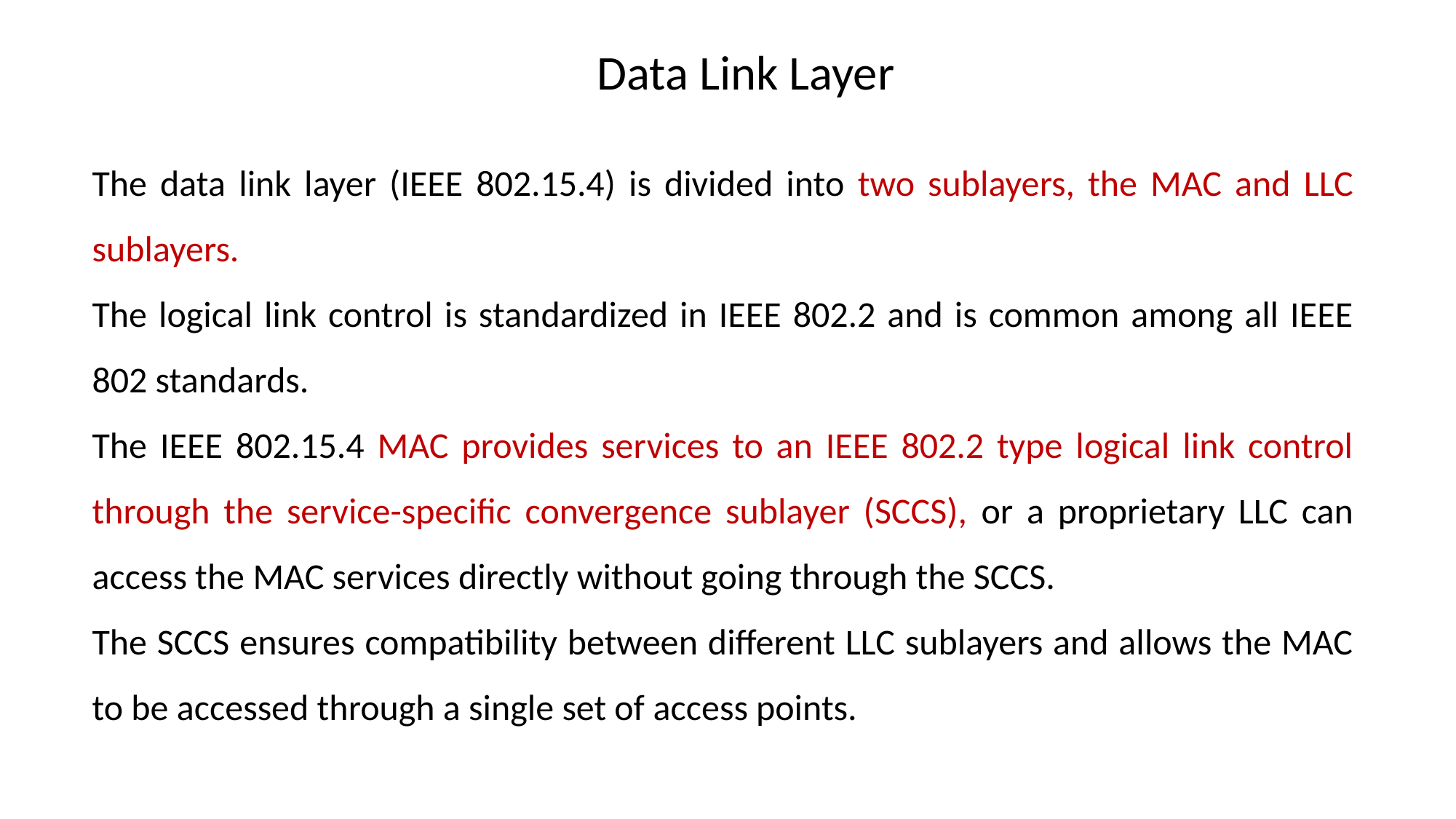

Data Link Layer
The data link layer (IEEE 802.15.4) is divided into two sublayers, the MAC and LLC sublayers.
The logical link control is standardized in IEEE 802.2 and is common among all IEEE 802 standards.
The IEEE 802.15.4 MAC provides services to an IEEE 802.2 type logical link control through the service-specific convergence sublayer (SCCS), or a proprietary LLC can access the MAC services directly without going through the SCCS.
The SCCS ensures compatibility between different LLC sublayers and allows the MAC to be accessed through a single set of access points.